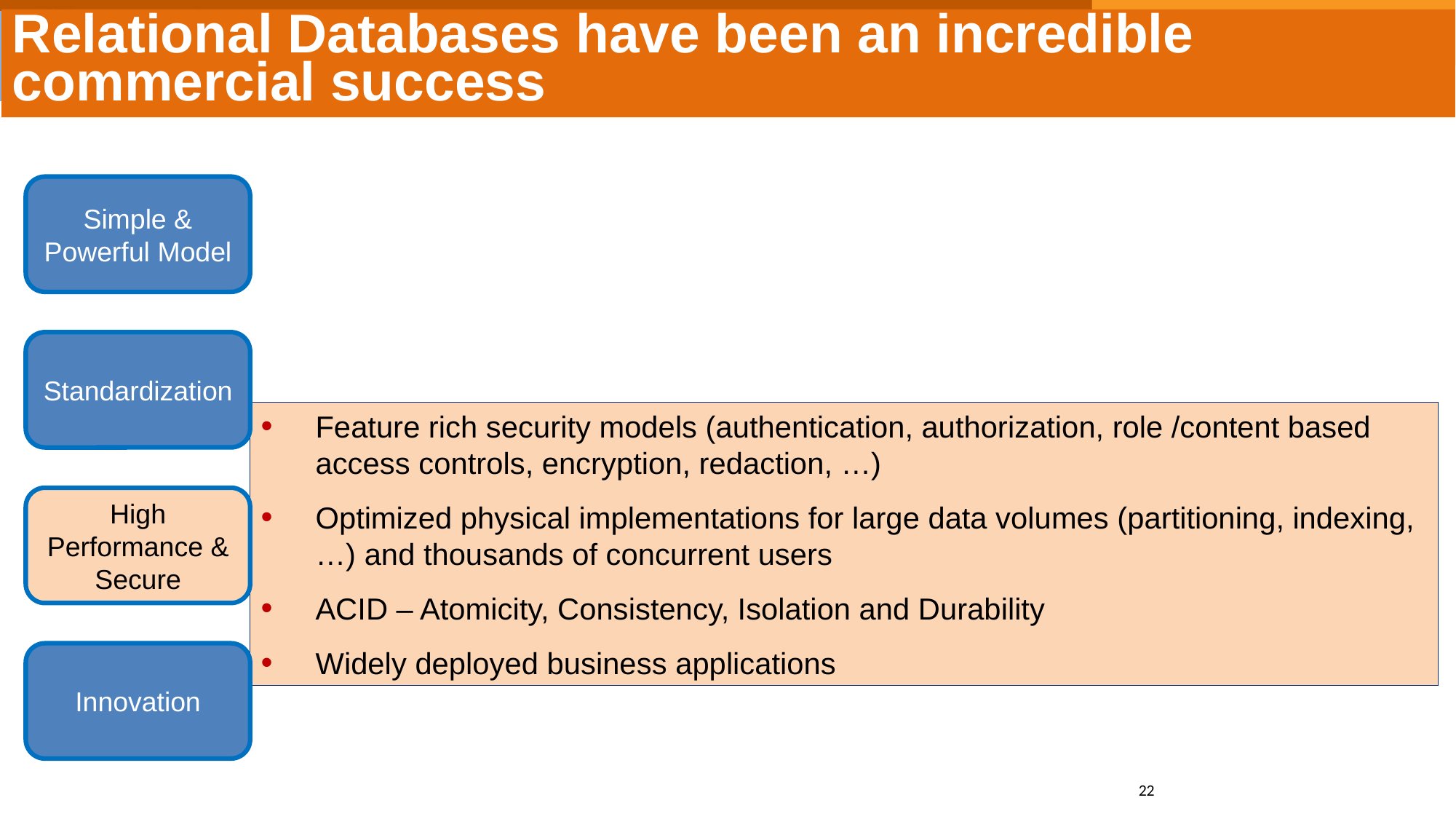

Relational Databases have been an incredible commercial success

Simple & Powerful Model
Standardization
Feature rich security models (authentication, authorization, role /content based access controls, encryption, redaction, …)
Optimized physical implementations for large data volumes (partitioning, indexing, …) and thousands of concurrent users
ACID – Atomicity, Consistency, Isolation and Durability
Widely deployed business applications
High Performance & Secure
Innovation
22